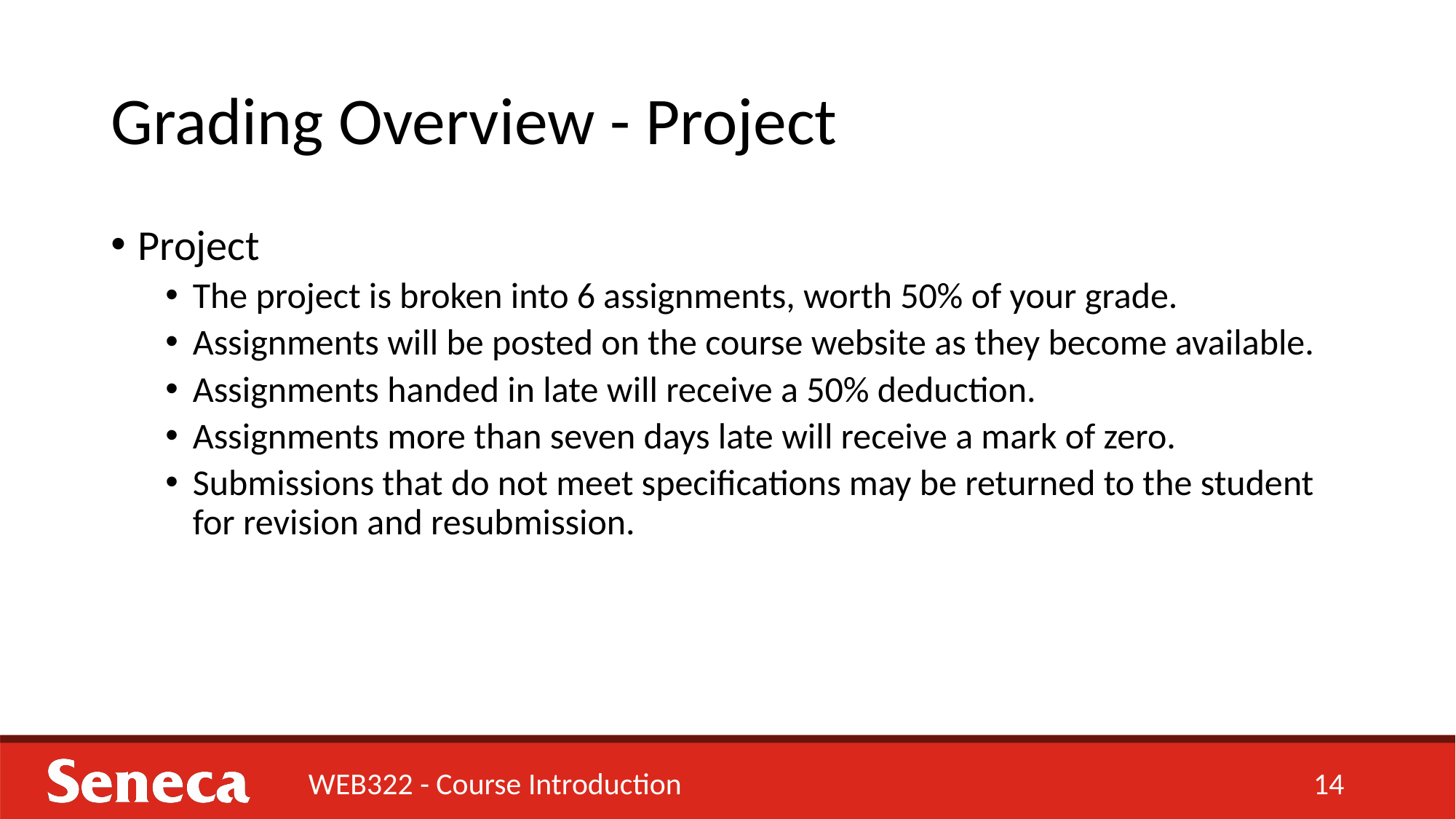

# Grading Overview - Project
Project
The project is broken into 6 assignments, worth 50% of your grade.
Assignments will be posted on the course website as they become available.
Assignments handed in late will receive a 50% deduction.
Assignments more than seven days late will receive a mark of zero.
Submissions that do not meet specifications may be returned to the student for revision and resubmission.
WEB322 - Course Introduction
14